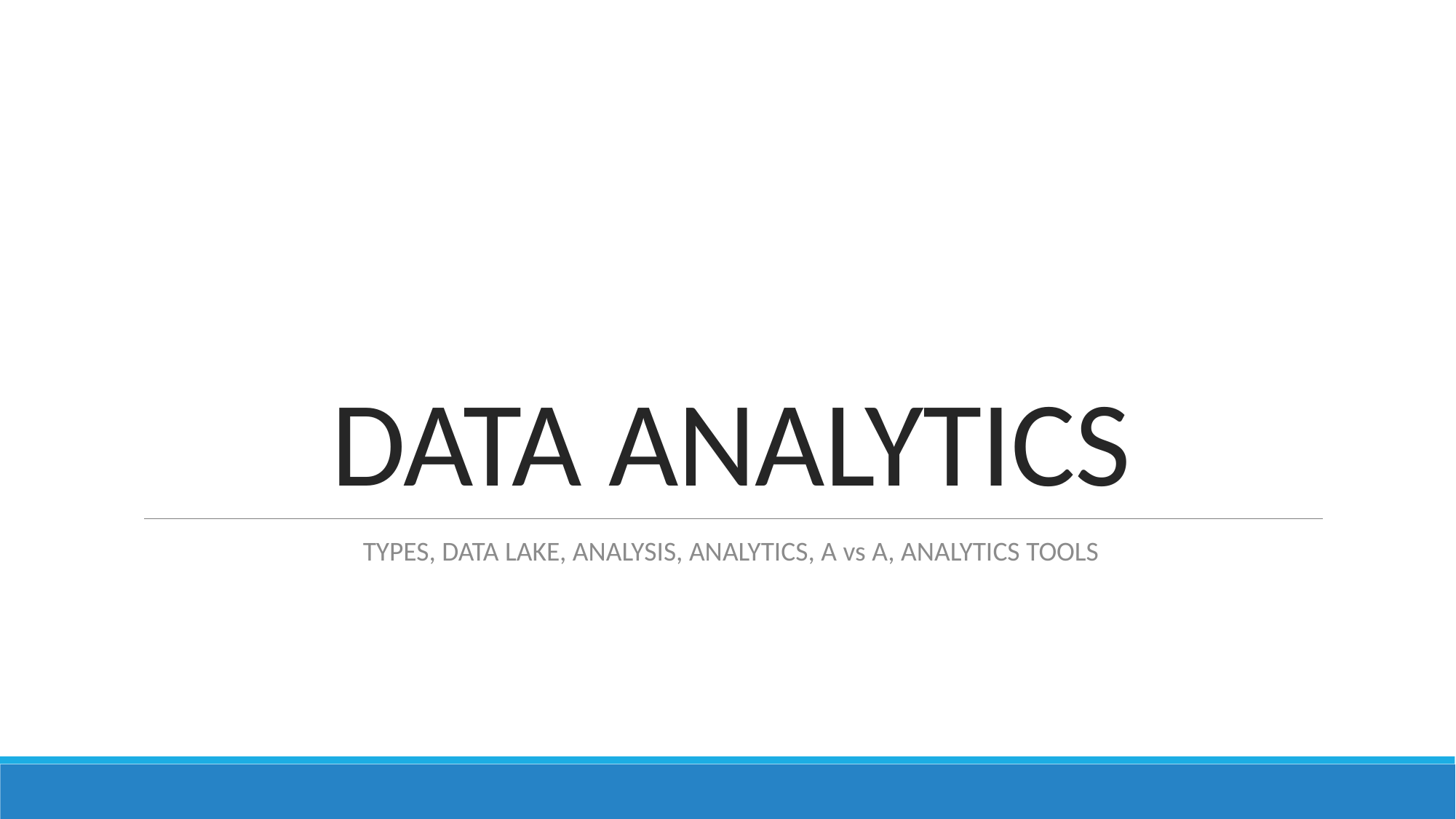

# DATA ANALYTICS
TYPES, DATA LAKE, ANALYSIS, ANALYTICS, A vs A, ANALYTICS TOOLS